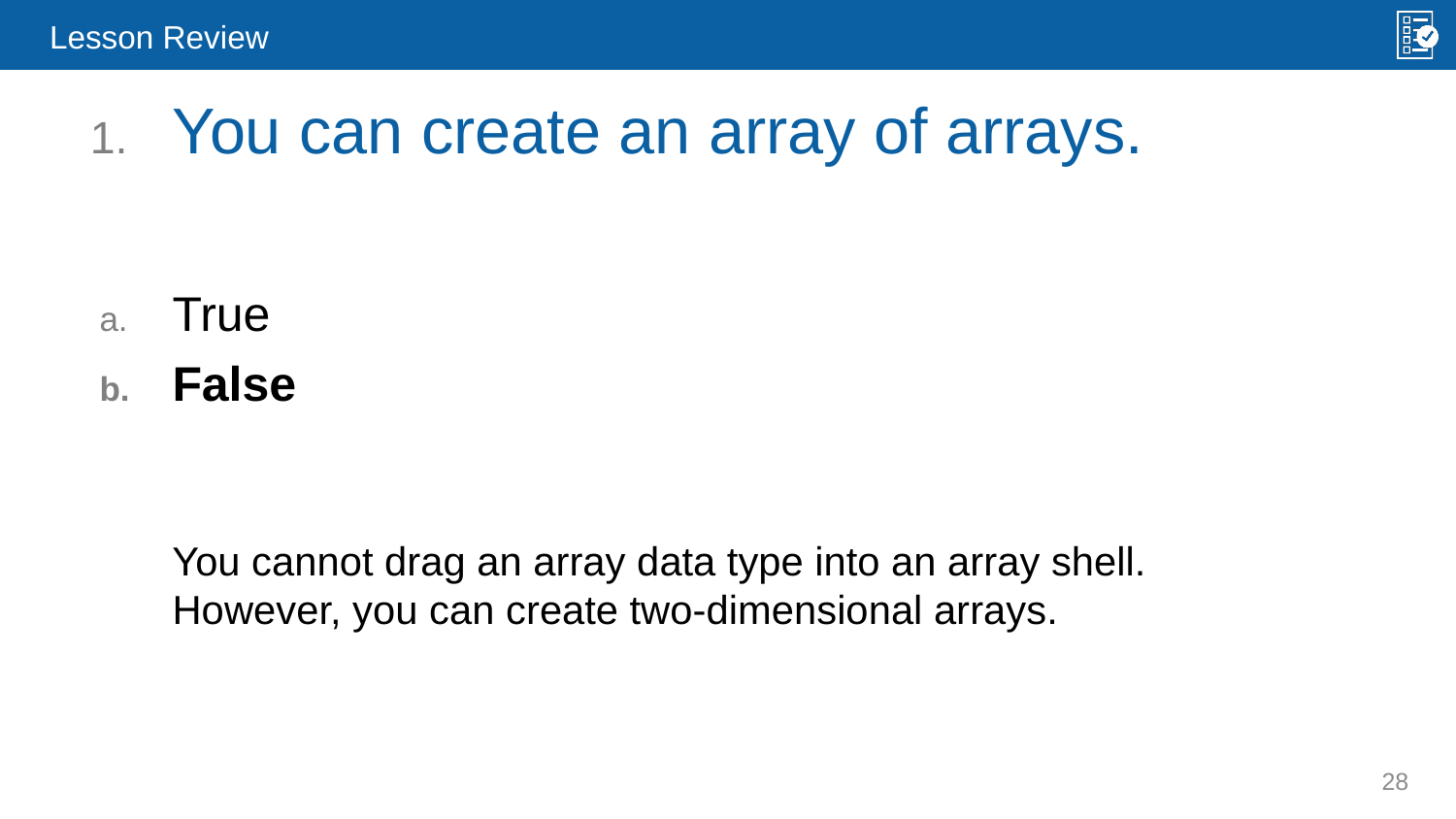

Lesson Review

You can create an array of arrays.
True
False
You cannot drag an array data type into an array shell.  However, you can create two-dimensional arrays.

28